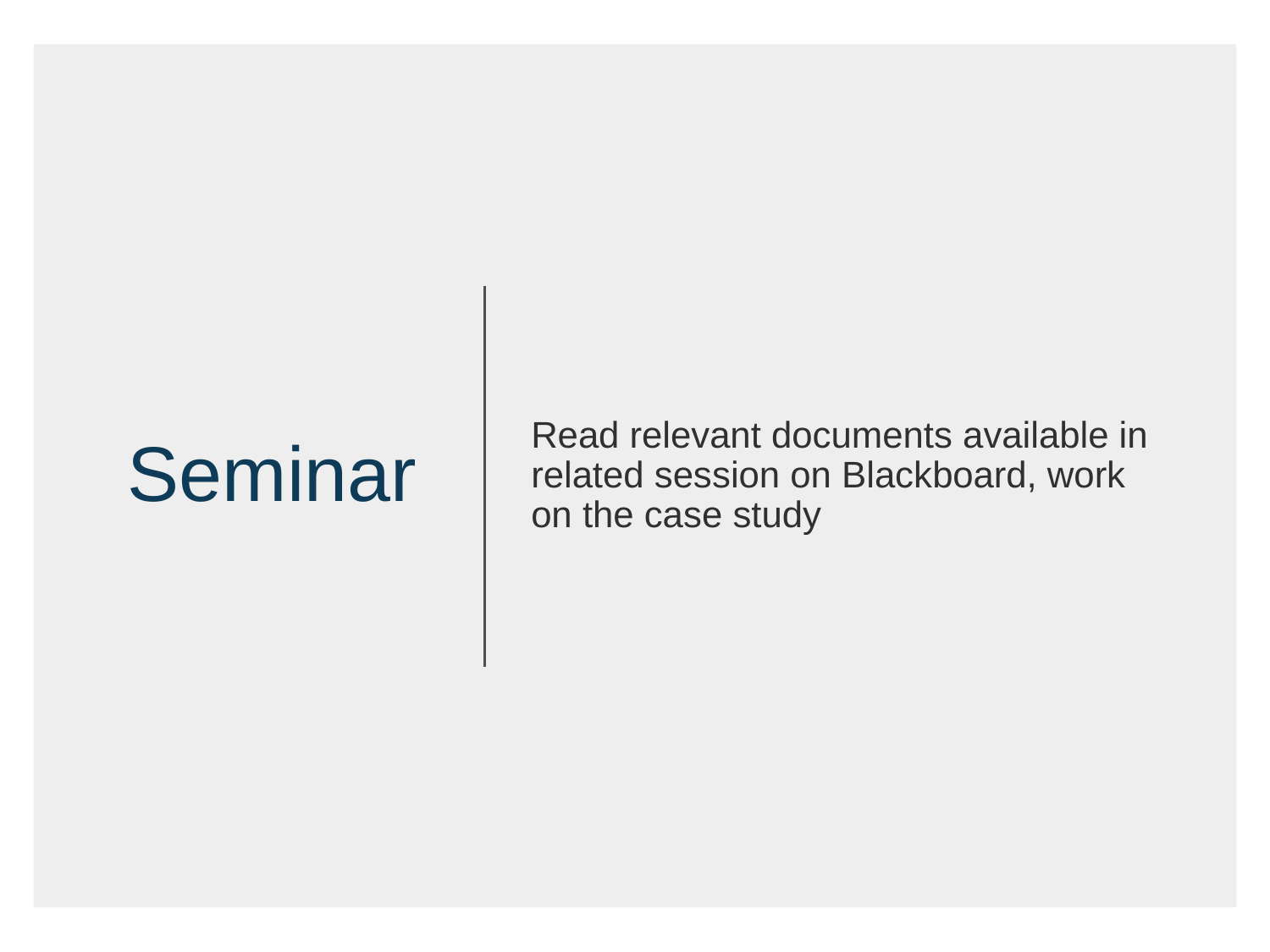

# Seminar
Read relevant documents available in related session on Blackboard, work on the case study